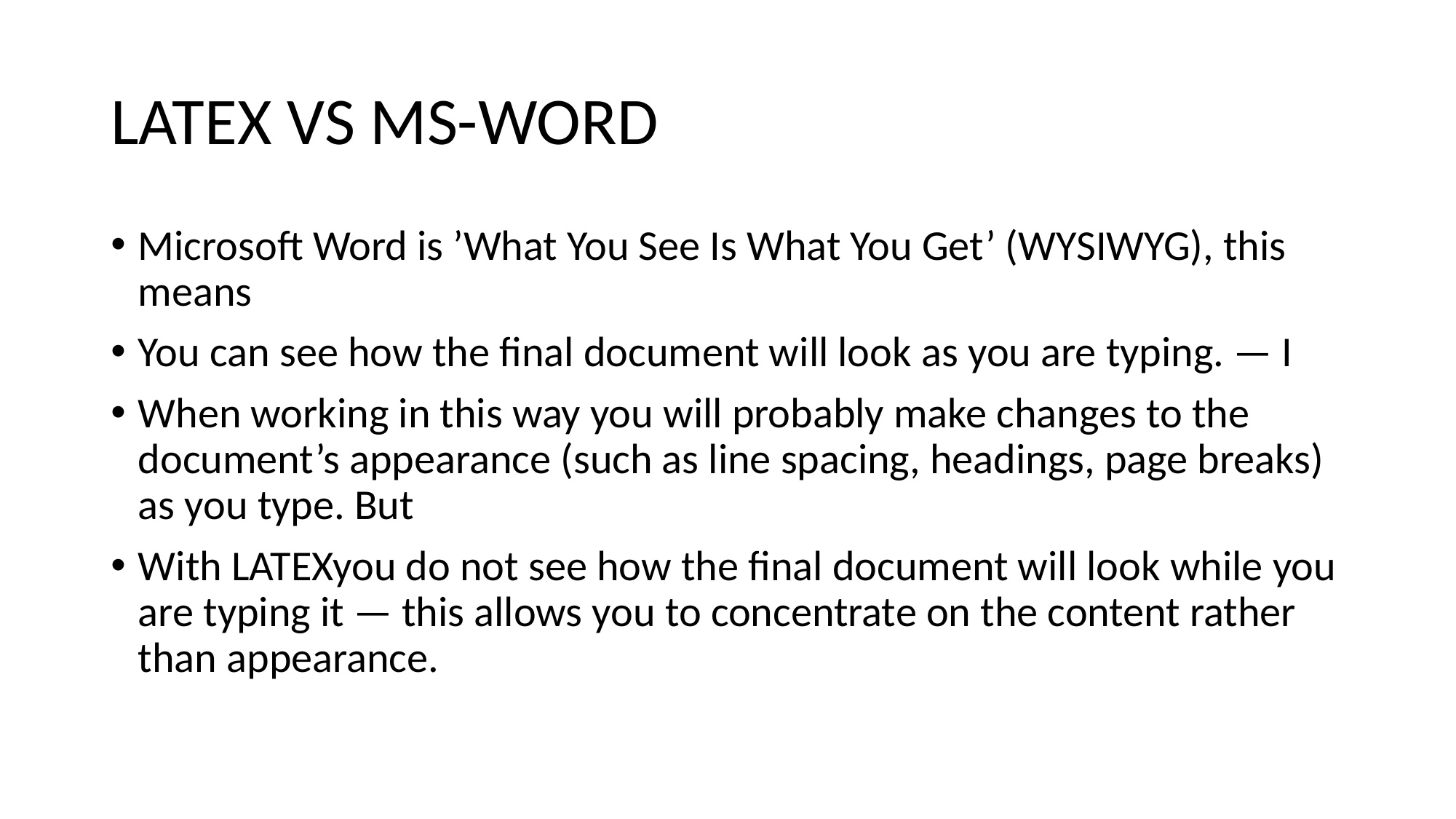

# LATEX VS MS-WORD
Microsoft Word is ’What You See Is What You Get’ (WYSIWYG), this means
You can see how the final document will look as you are typing. — I
When working in this way you will probably make changes to the document’s appearance (such as line spacing, headings, page breaks) as you type. But
With LATEXyou do not see how the final document will look while you are typing it — this allows you to concentrate on the content rather than appearance.